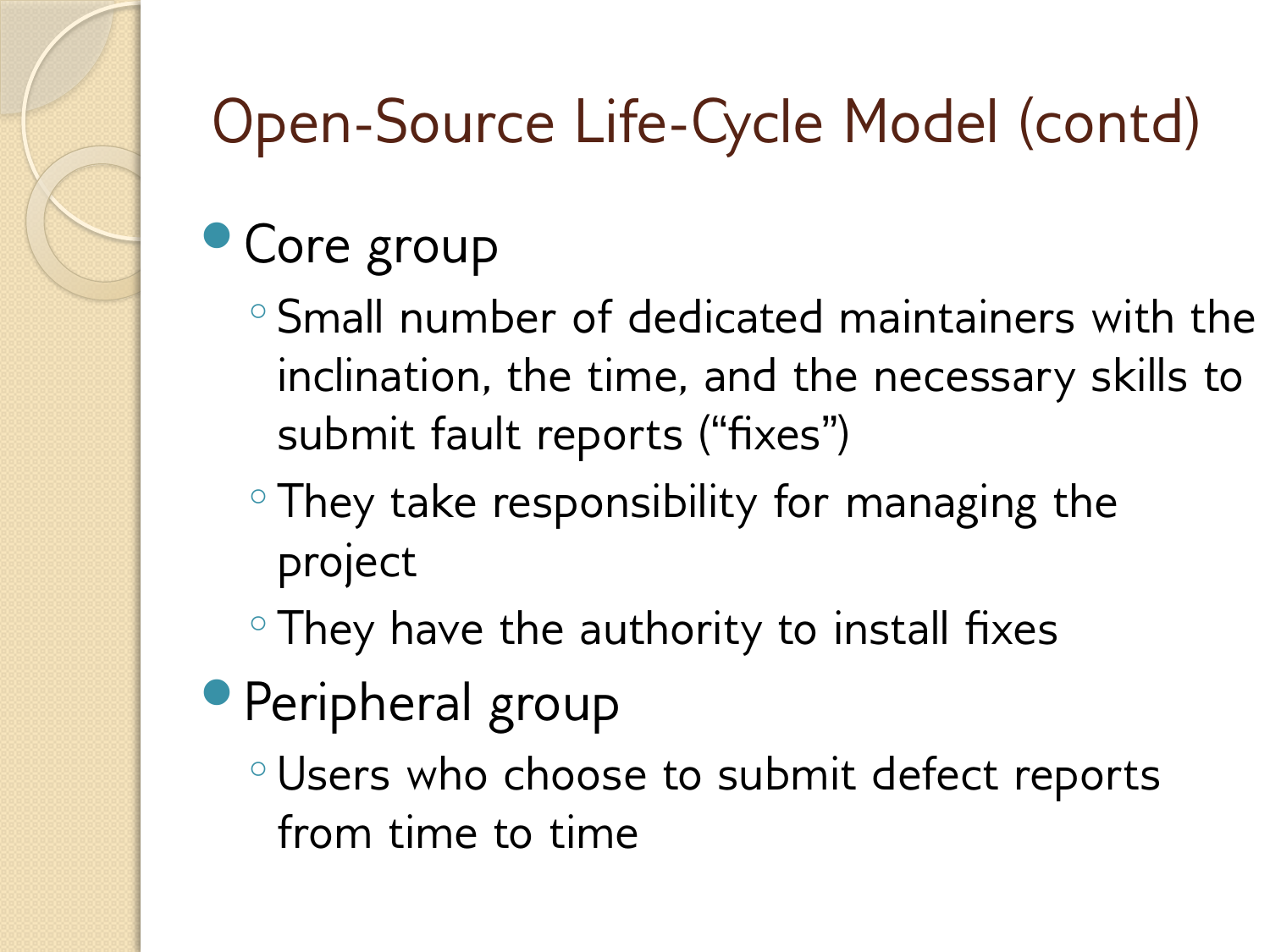

# Open-Source Life-Cycle Model (contd)
Core group
Small number of dedicated maintainers with the inclination, the time, and the necessary skills to submit fault reports (“fixes”)
They take responsibility for managing the project
They have the authority to install fixes
Peripheral group
Users who choose to submit defect reports from time to time